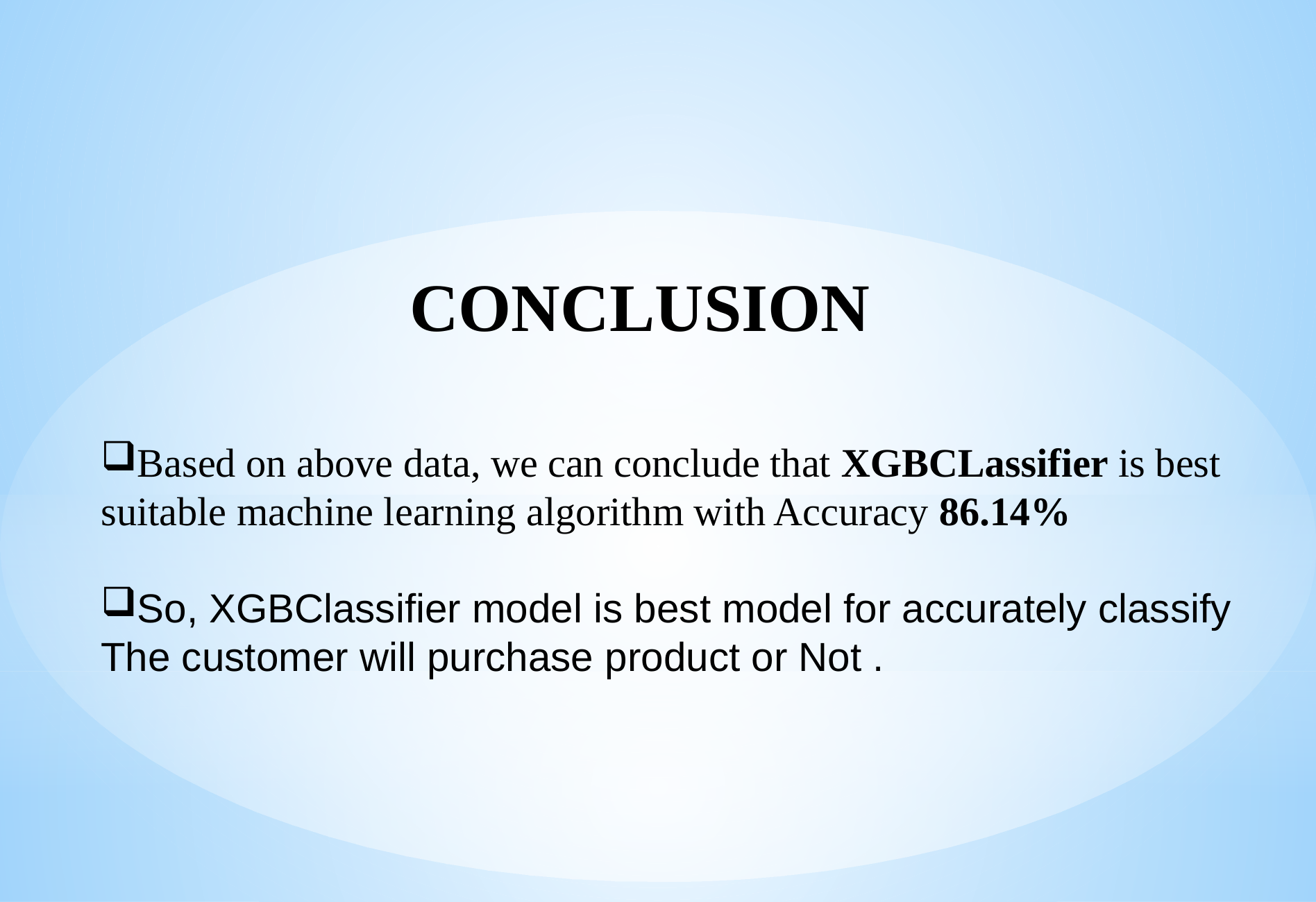

conclusion
Based on above data, we can conclude that XGBCLassifier is best suitable machine learning algorithm with Accuracy 86.14%

So, XGBClassifier model is best model for accurately classify The customer will purchase product or Not .